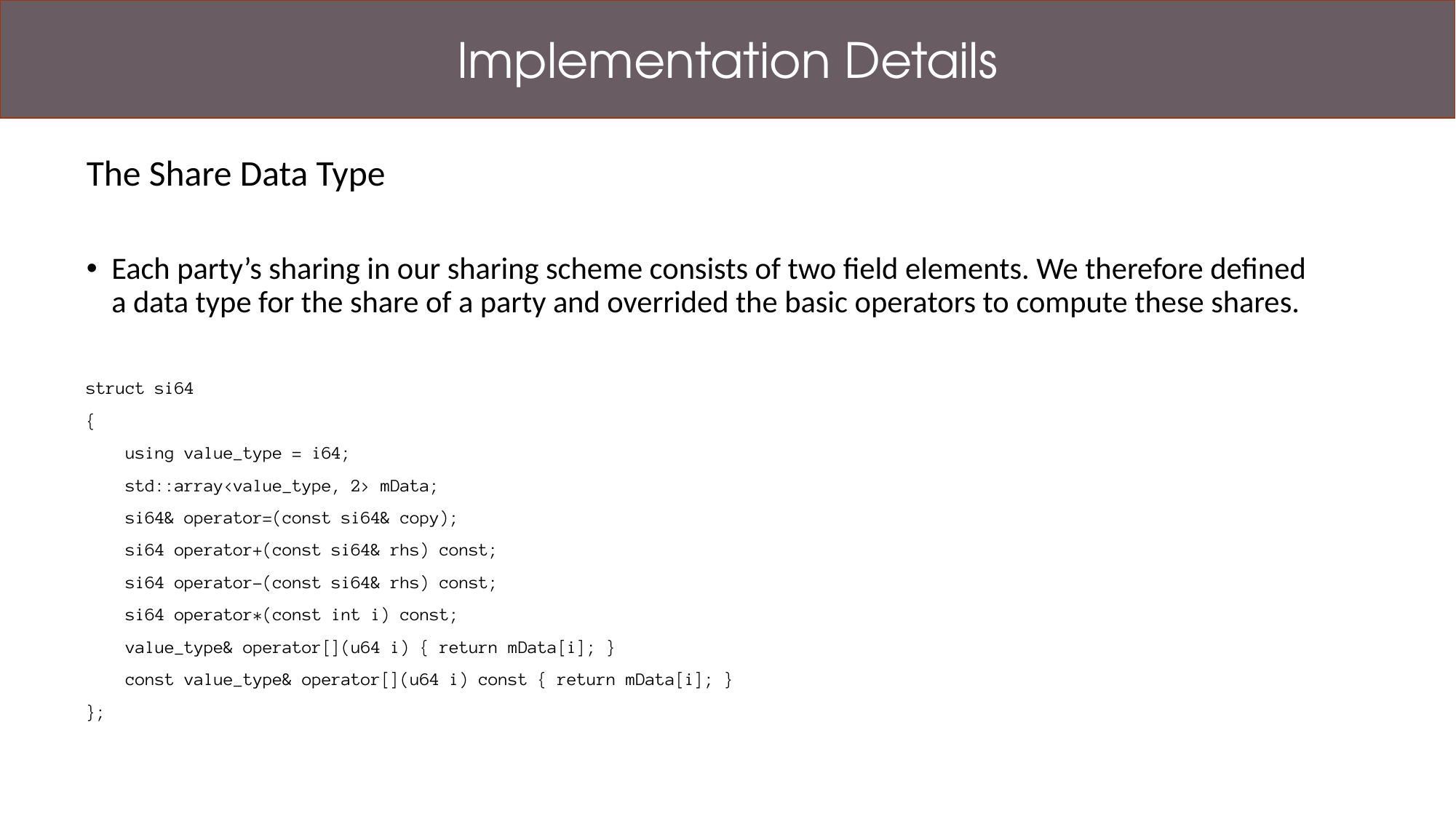

Implementation Details
The Share Data Type

Each party’s sharing in our sharing scheme consists of two field elements. We therefore defined a data type for the share of a party and overrided the basic operators to compute these shares.

struct si64
{
    using value_type = i64;
    std::array<value_type, 2> mData;
    si64& operator=(const si64& copy);
    si64 operator+(const si64& rhs) const;
    si64 operator-(const si64& rhs) const;
    si64 operator*(const int i) const;
    value_type& operator[](u64 i) { return mData[i]; }
    const value_type& operator[](u64 i) const { return mData[i]; }
};